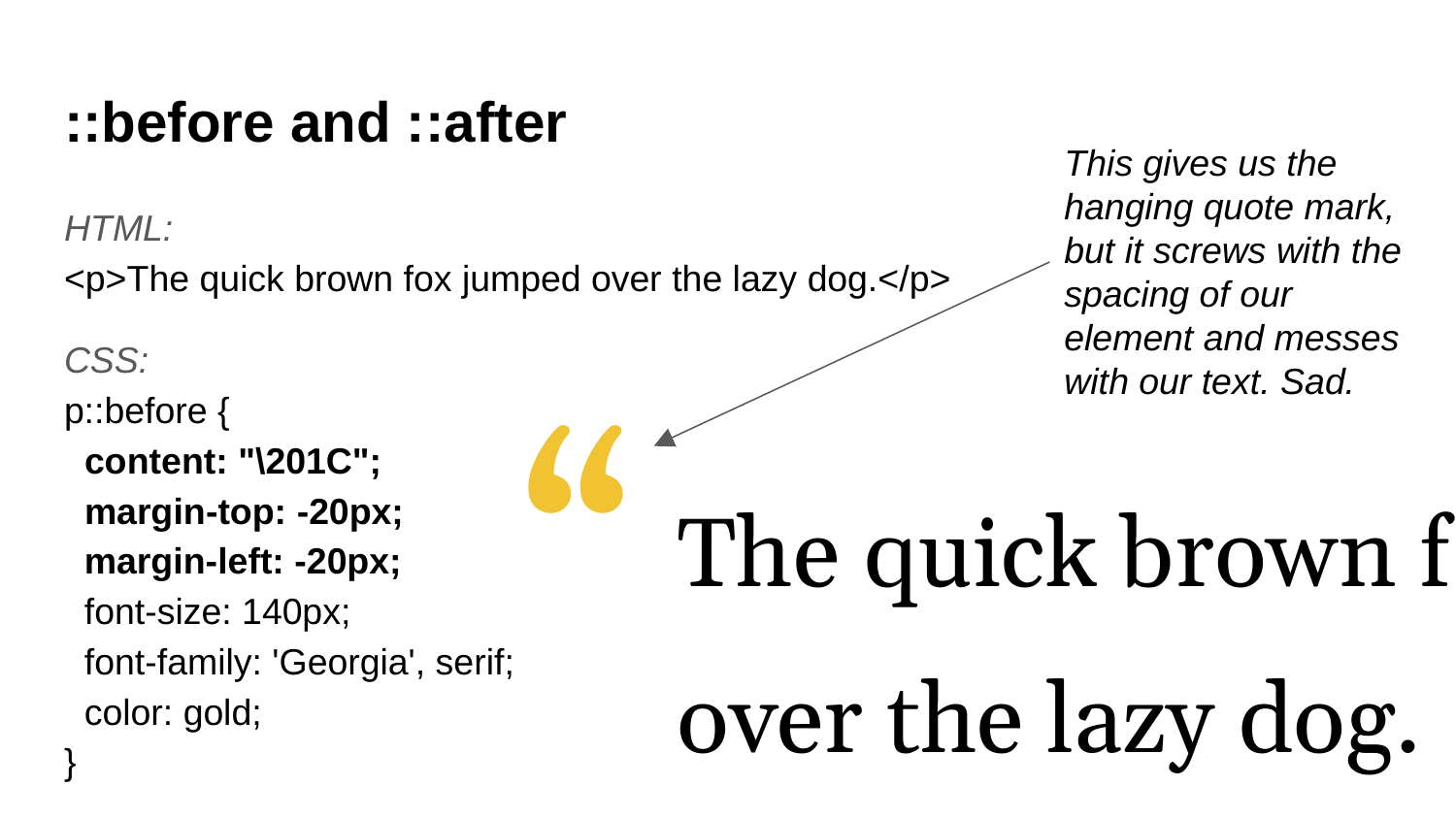

# ::before and ::after
This gives us the hanging quote mark, but it screws with the spacing of our element and messes with our text. Sad.
HTML:
<p>The quick brown fox jumped over the lazy dog.</p>
CSS:
p::before {
  content: "\201C";
  margin-top: -20px;
  margin-left: -20px;
  font-size: 140px;
  font-family: 'Georgia', serif;
  color: gold;
}
“
The quick brown f
over the lazy dog.